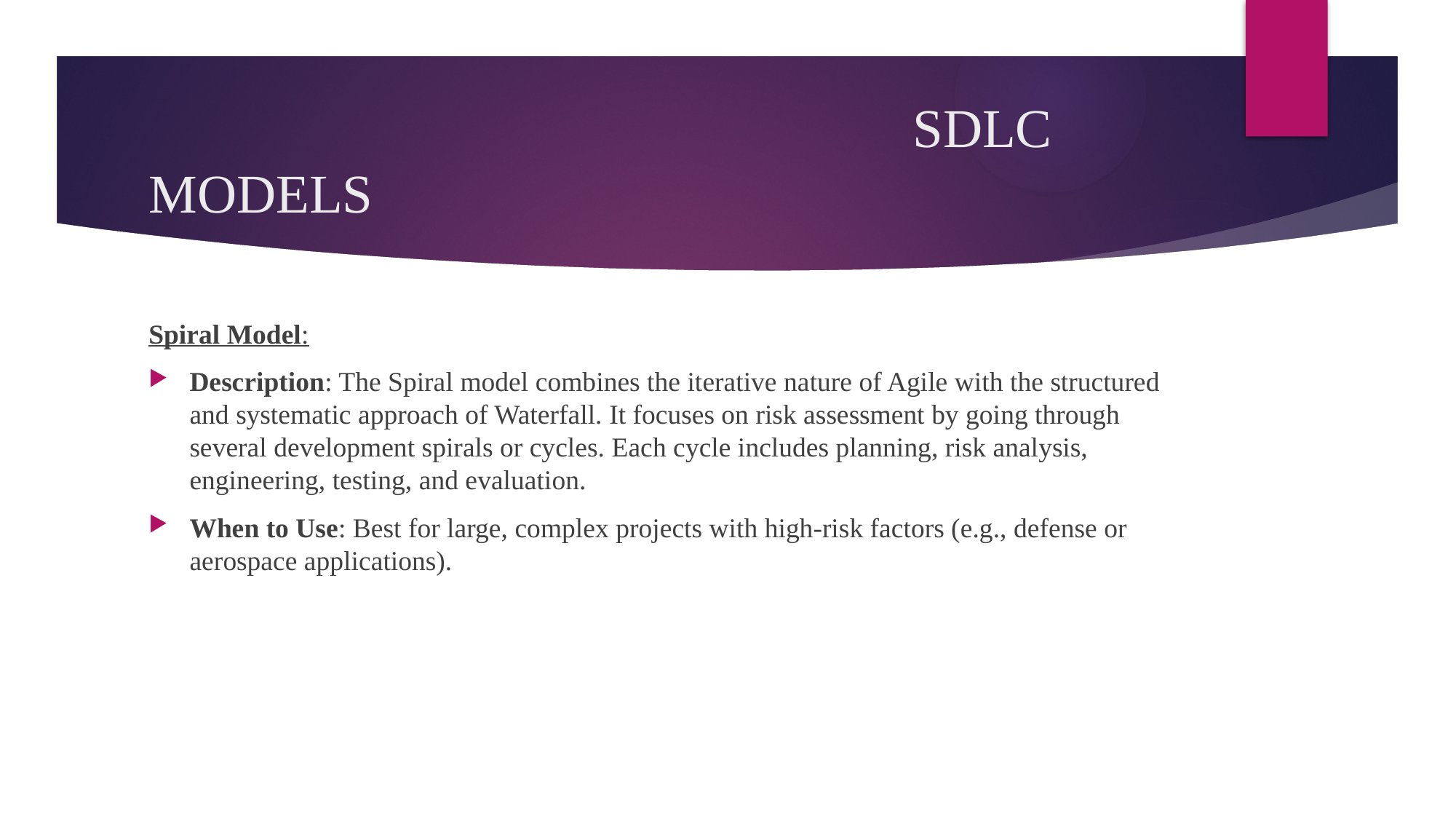

# SDLC MODELS
Spiral Model:
Description: The Spiral model combines the iterative nature of Agile with the structured and systematic approach of Waterfall. It focuses on risk assessment by going through several development spirals or cycles. Each cycle includes planning, risk analysis, engineering, testing, and evaluation.
When to Use: Best for large, complex projects with high-risk factors (e.g., defense or aerospace applications).